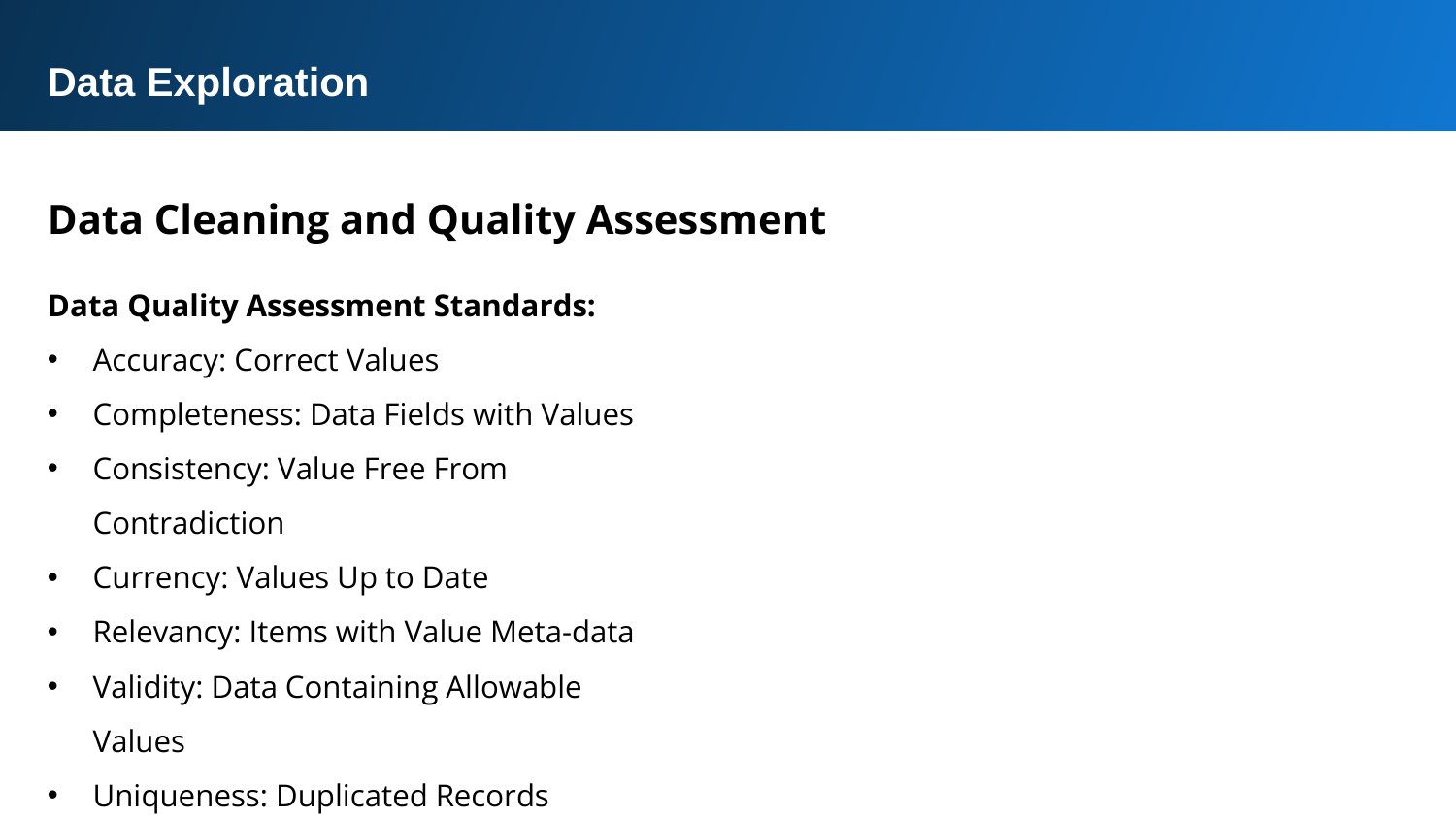

Data Exploration
Data Cleaning and Quality Assessment
Data Quality Assessment Standards:
Accuracy: Correct Values
Completeness: Data Fields with Values
Consistency: Value Free From Contradiction
Currency: Values Up to Date
Relevancy: Items with Value Meta-data
Validity: Data Containing Allowable Values
Uniqueness: Duplicated Records